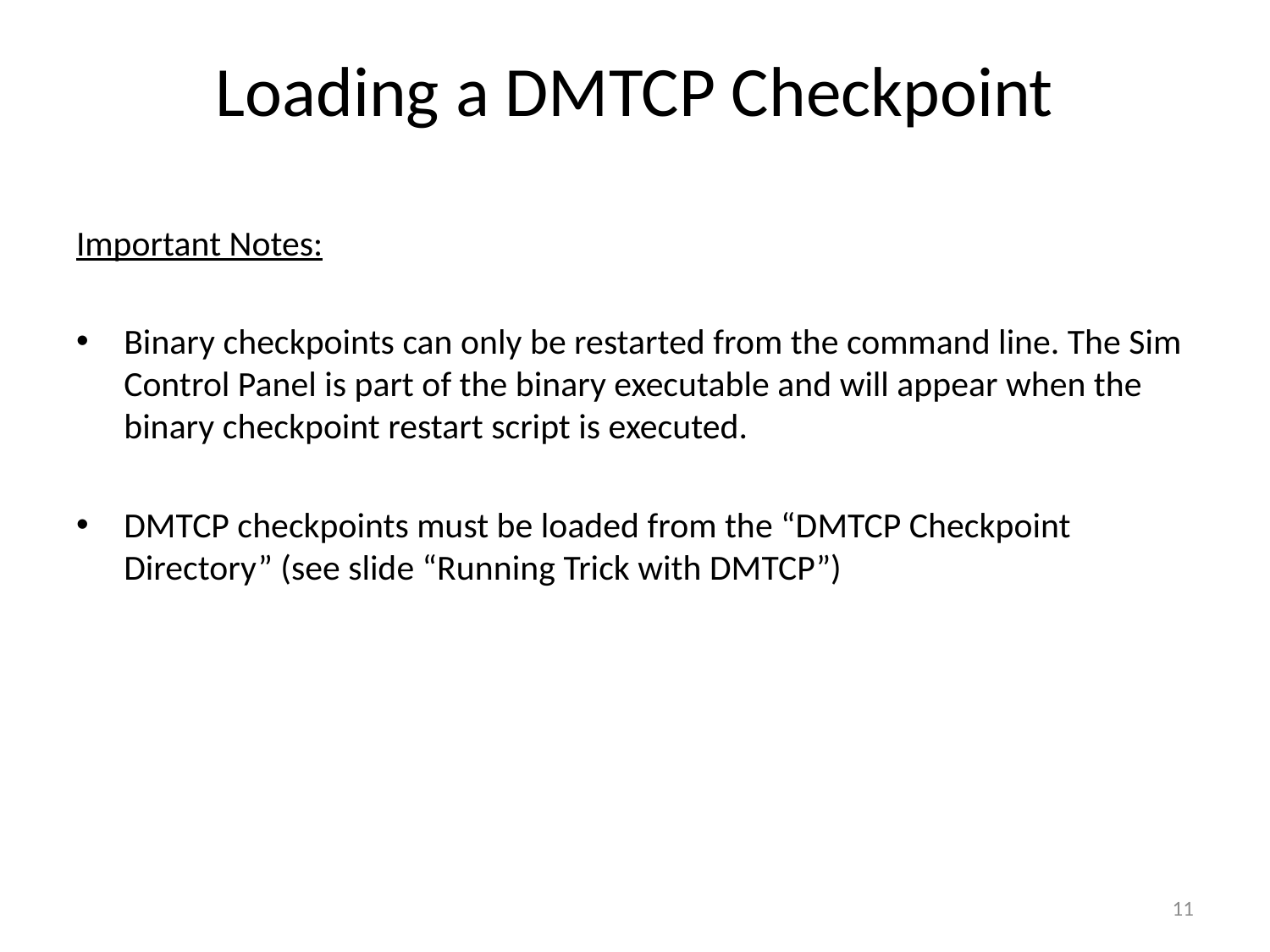

# Loading a DMTCP Checkpoint
Important Notes:

Binary checkpoints can only be restarted from the command line. The Sim Control Panel is part of the binary executable and will appear when the binary checkpoint restart script is executed.

DMTCP checkpoints must be loaded from the “DMTCP Checkpoint Directory” (see slide “Running Trick with DMTCP”)

11